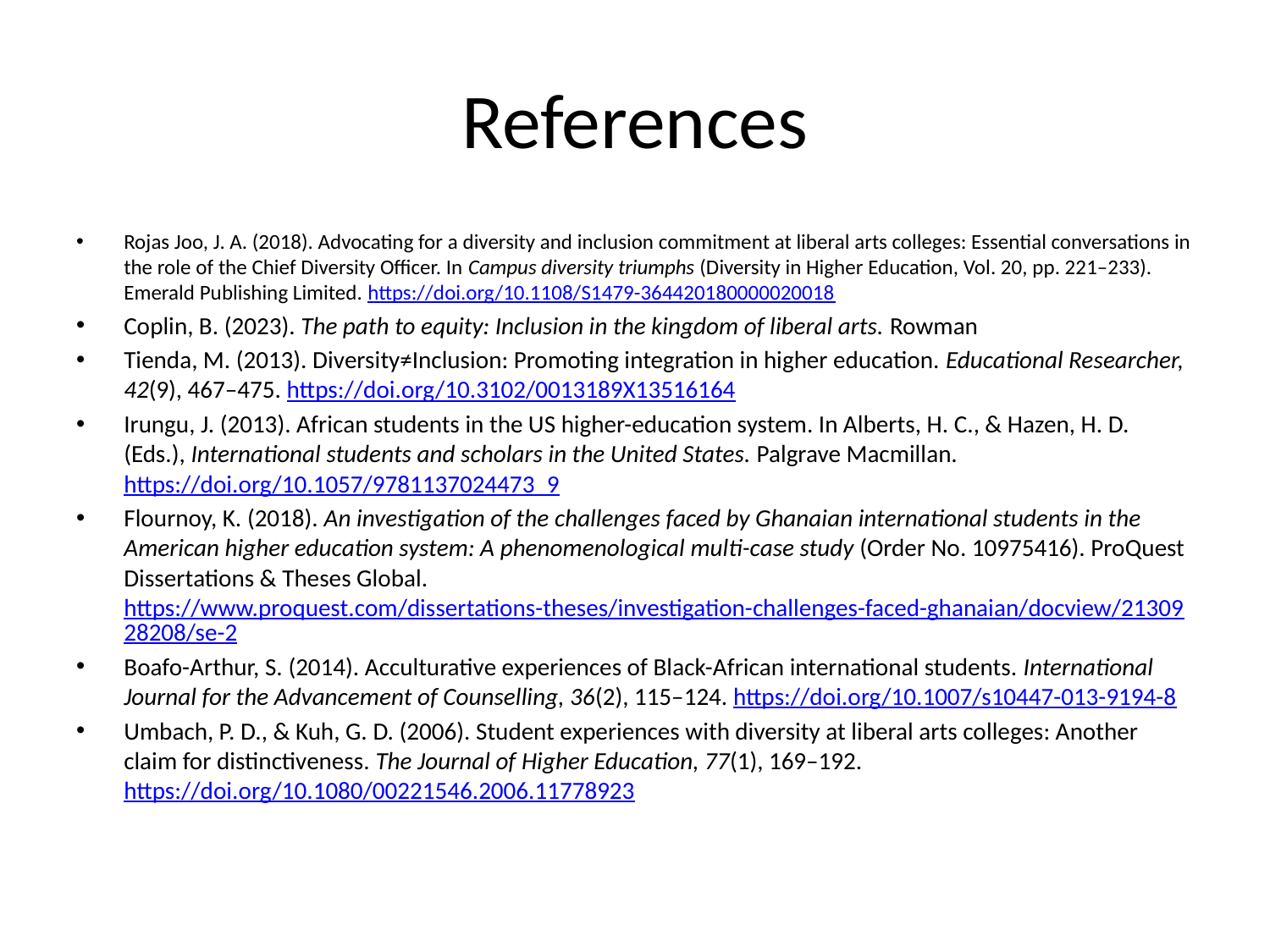

# References
Rojas Joo, J. A. (2018). Advocating for a diversity and inclusion commitment at liberal arts colleges: Essential conversations in the role of the Chief Diversity Officer. In Campus diversity triumphs (Diversity in Higher Education, Vol. 20, pp. 221–233). Emerald Publishing Limited. https://doi.org/10.1108/S1479-364420180000020018
Coplin, B. (2023). The path to equity: Inclusion in the kingdom of liberal arts. Rowman
Tienda, M. (2013). Diversity≠Inclusion: Promoting integration in higher education. Educational Researcher, 42(9), 467–475. https://doi.org/10.3102/0013189X13516164
Irungu, J. (2013). African students in the US higher-education system. In Alberts, H. C., & Hazen, H. D. (Eds.), International students and scholars in the United States. Palgrave Macmillan. https://doi.org/10.1057/9781137024473_9
Flournoy, K. (2018). An investigation of the challenges faced by Ghanaian international students in the American higher education system: A phenomenological multi-case study (Order No. 10975416). ProQuest Dissertations & Theses Global. https://www.proquest.com/dissertations-theses/investigation-challenges-faced-ghanaian/docview/2130928208/se-2
Boafo-Arthur, S. (2014). Acculturative experiences of Black-African international students. International Journal for the Advancement of Counselling, 36(2), 115–124. https://doi.org/10.1007/s10447-013-9194-8
Umbach, P. D., & Kuh, G. D. (2006). Student experiences with diversity at liberal arts colleges: Another claim for distinctiveness. The Journal of Higher Education, 77(1), 169–192. https://doi.org/10.1080/00221546.2006.11778923